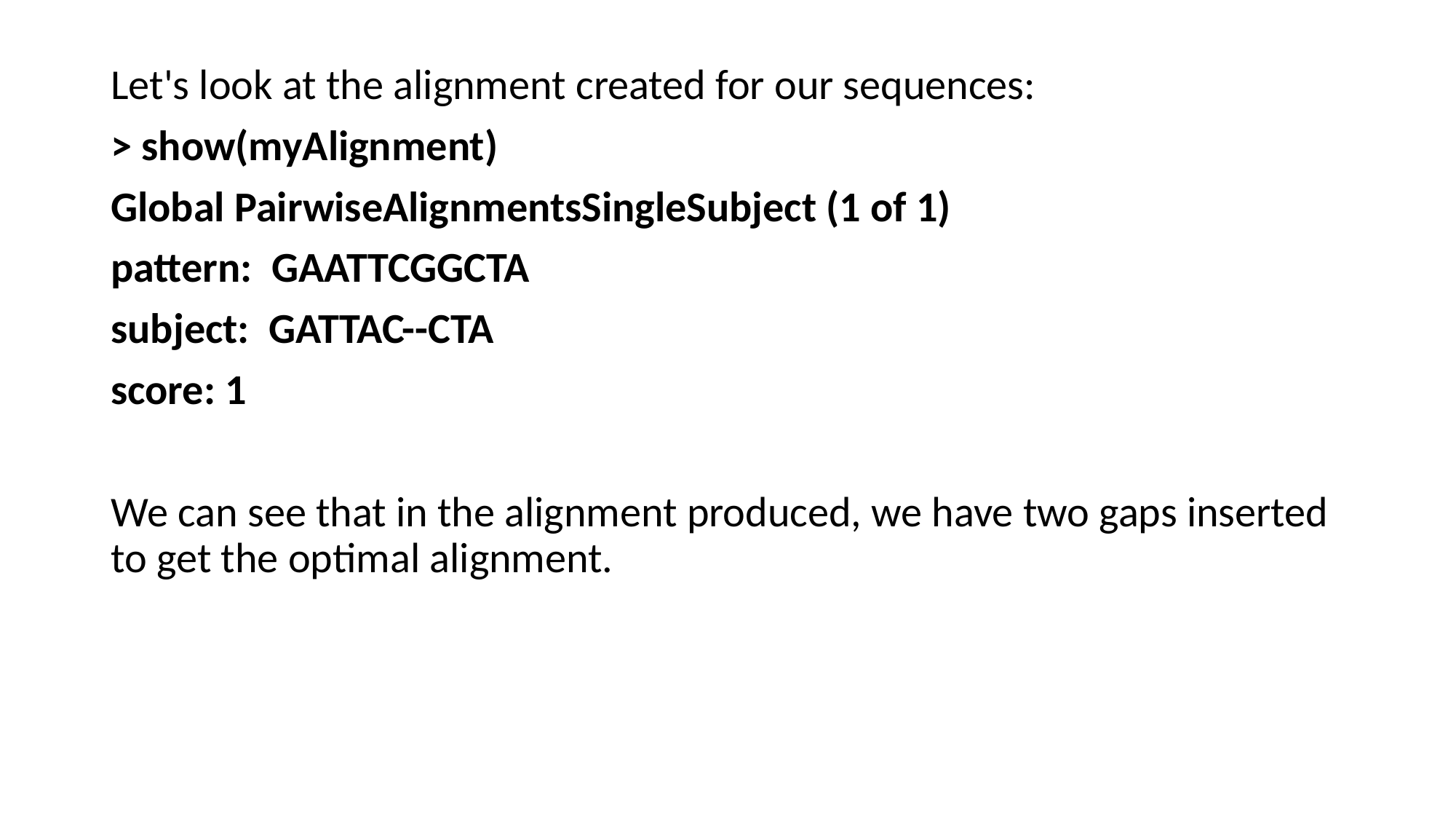

Let's look at the alignment created for our sequences:
> show(myAlignment)
Global PairwiseAlignmentsSingleSubject (1 of 1)
pattern:  GAATTCGGCTA
subject:  GATTAC--CTA
score: 1

We can see that in the alignment produced, we have two gaps inserted to get the optimal alignment.